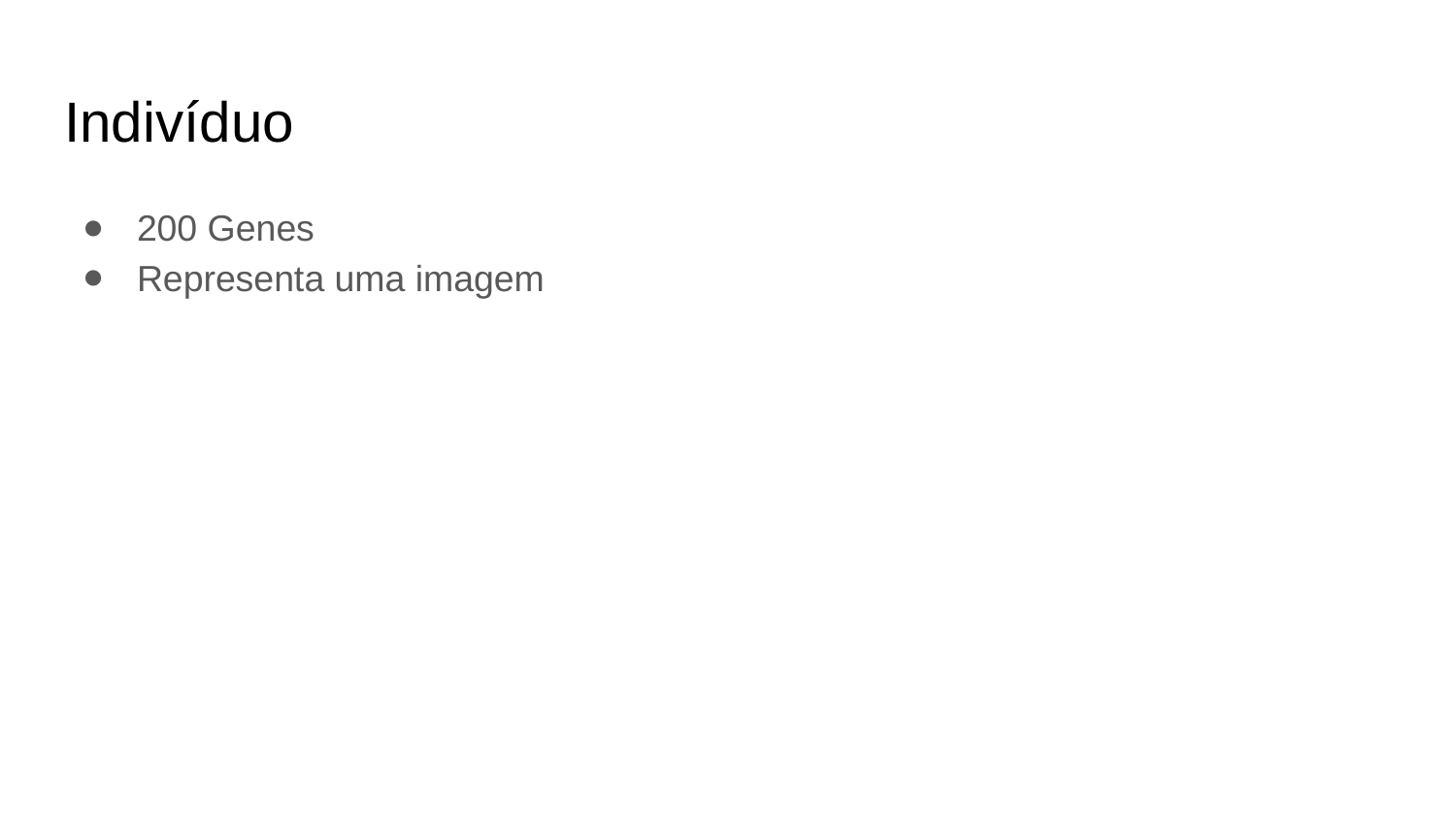

# Indivíduo
200 Genes
Representa uma imagem